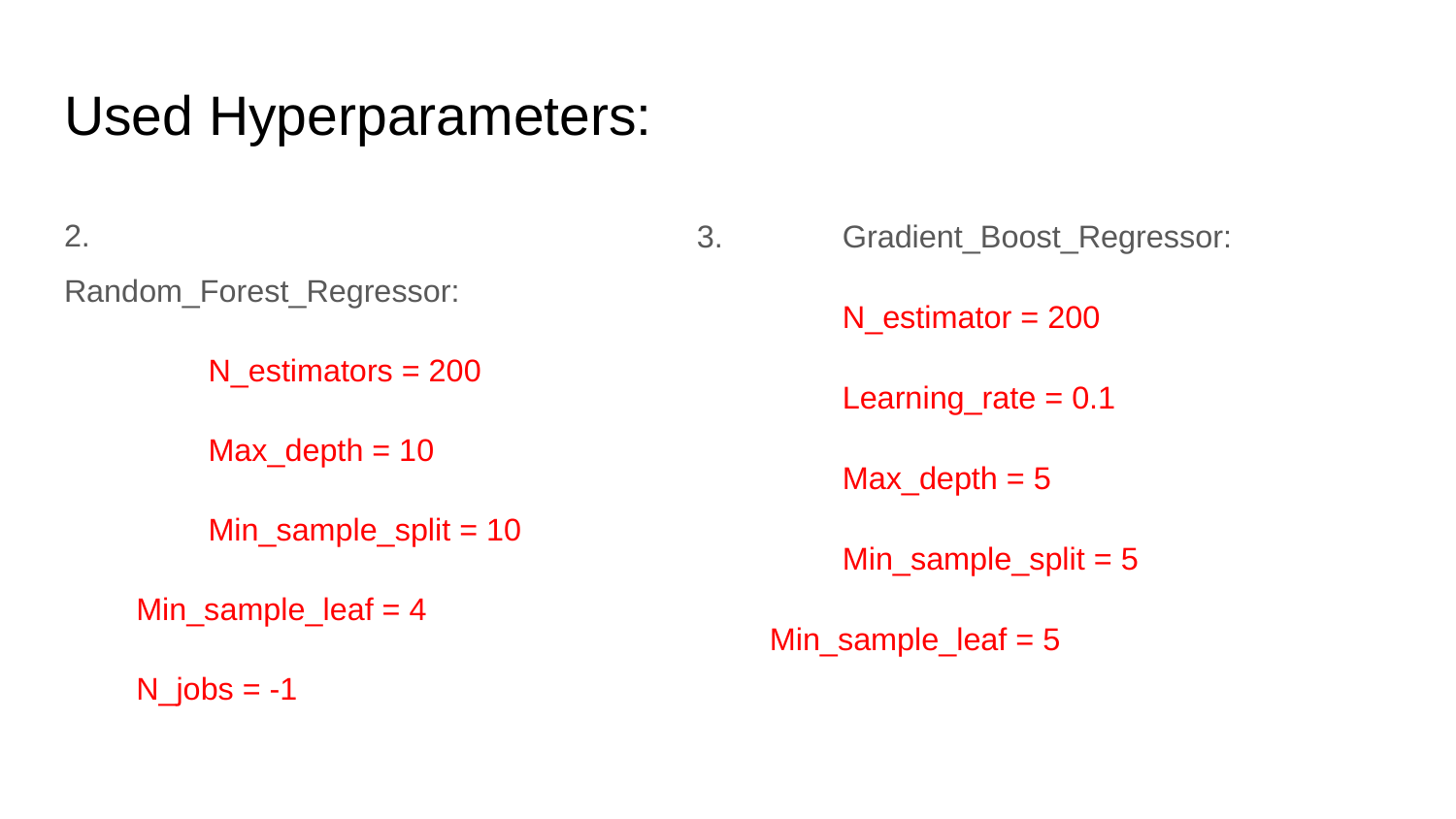

# Used Hyperparameters:
2.	Random_Forest_Regressor:
	N_estimators = 200
	Max_depth = 10
	Min_sample_split = 10
Min_sample_leaf = 4
N_jobs = -1
3.	Gradient_Boost_Regressor:
	N_estimator = 200
	Learning_rate = 0.1
	Max_depth = 5
	Min_sample_split = 5
Min_sample_leaf = 5